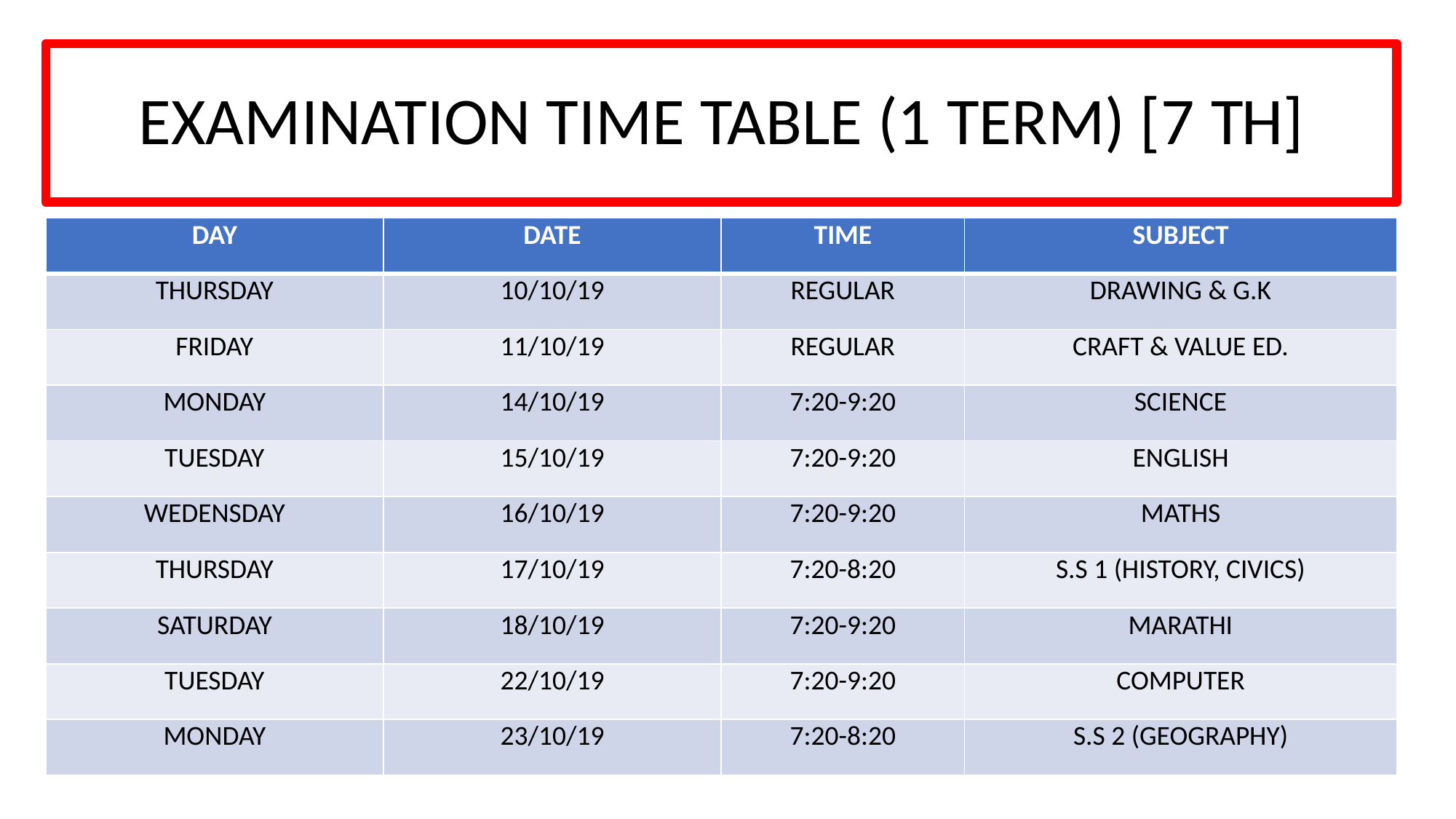

# EXAMINATION TIME TABLE (1 TERM) [7 TH]
| DAY | DATE | TIME | SUBJECT |
| --- | --- | --- | --- |
| THURSDAY | 10/10/19 | REGULAR | DRAWING & G.K |
| FRIDAY | 11/10/19 | REGULAR | CRAFT & VALUE ED. |
| MONDAY | 14/10/19 | 7:20-9:20 | SCIENCE |
| TUESDAY | 15/10/19 | 7:20-9:20 | ENGLISH |
| WEDENSDAY | 16/10/19 | 7:20-9:20 | MATHS |
| THURSDAY | 17/10/19 | 7:20-8:20 | S.S 1 (HISTORY, CIVICS) |
| SATURDAY | 18/10/19 | 7:20-9:20 | MARATHI |
| TUESDAY | 22/10/19 | 7:20-9:20 | COMPUTER |
| MONDAY | 23/10/19 | 7:20-8:20 | S.S 2 (GEOGRAPHY) |